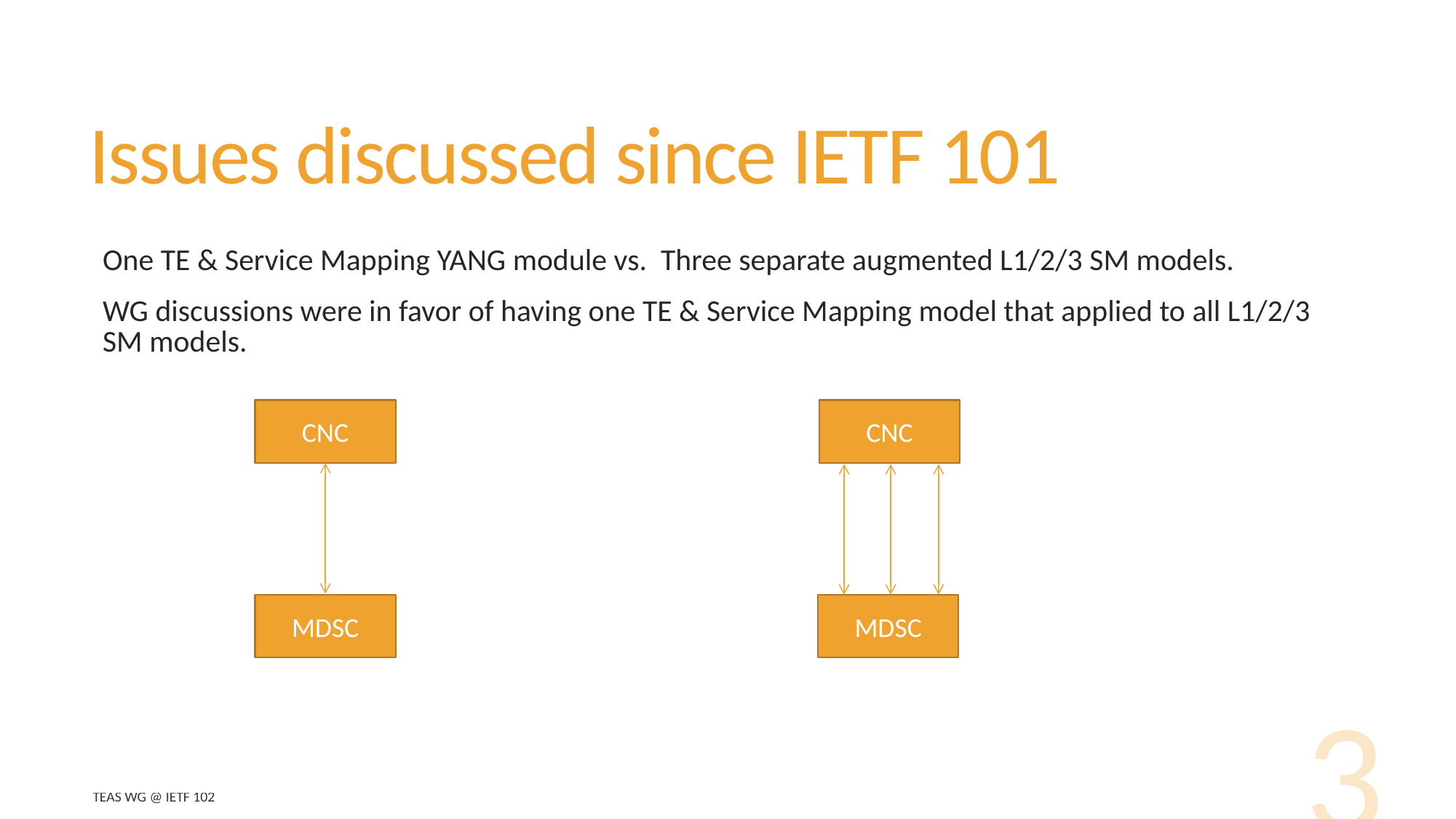

# Issues discussed since IETF 101
One TE & Service Mapping YANG module vs.  Three separate augmented L1/2/3 SM models.
WG discussions were in favor of having one TE & Service Mapping model that applied to all L1/2/3 SM models.
CNC
CNC
MDSC
MDSC
3
TEAS WG @ IETF 102